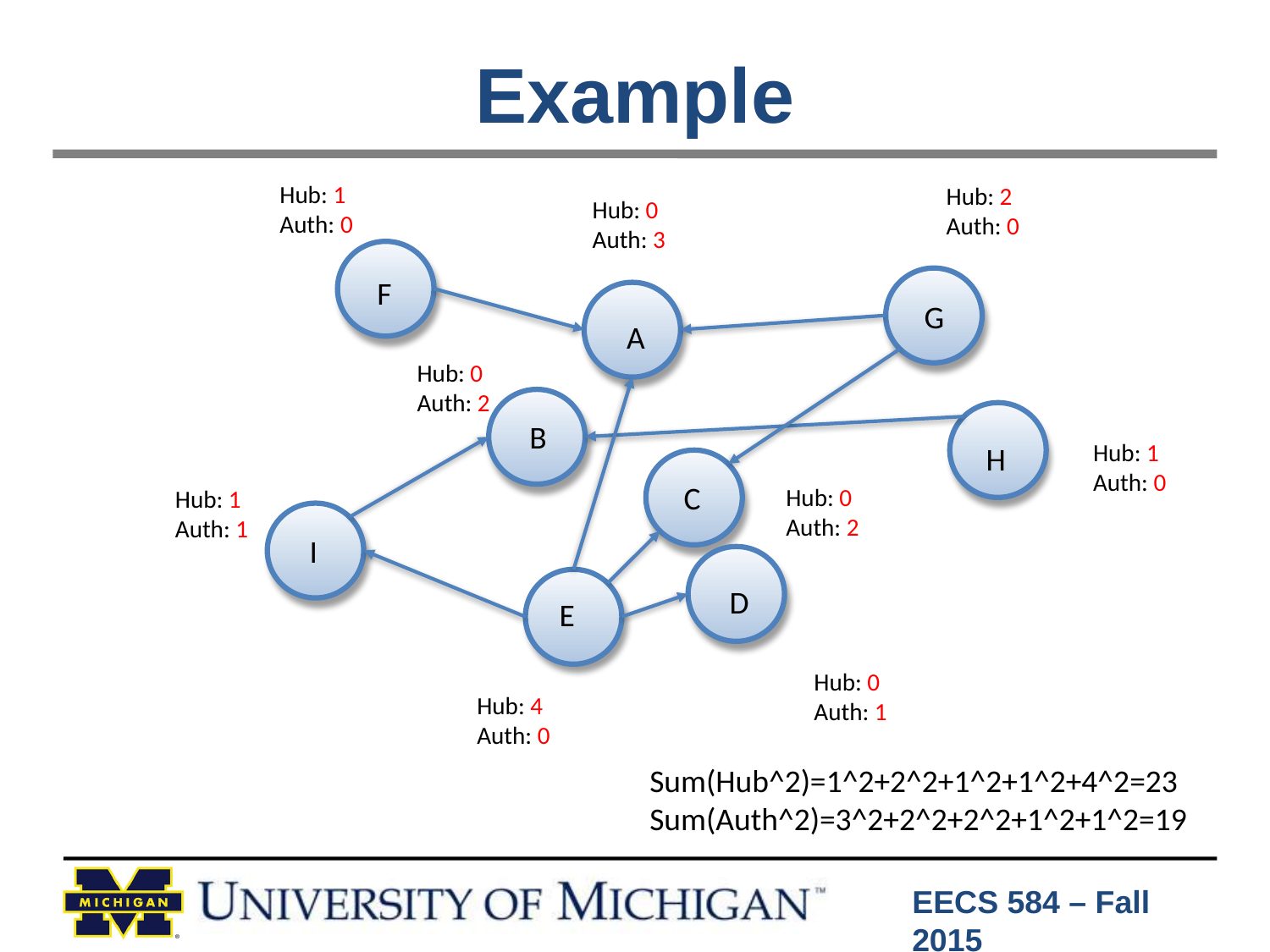

# Example
Hub: 1
Auth: 0
Hub: 2
Auth: 0
Hub: 0
Auth: 3

F

G
A
Hub: 0
Auth: 2

B
Hub: 1
Auth: 0
H

C
Hub: 0
Auth: 2
Hub: 1
Auth: 1

I

D
E
Hub: 0
Auth: 1
Hub: 4
Auth: 0
Sum(Hub^2)=1^2+2^2+1^2+1^2+4^2=23
Sum(Auth^2)=3^2+2^2+2^2+1^2+1^2=19